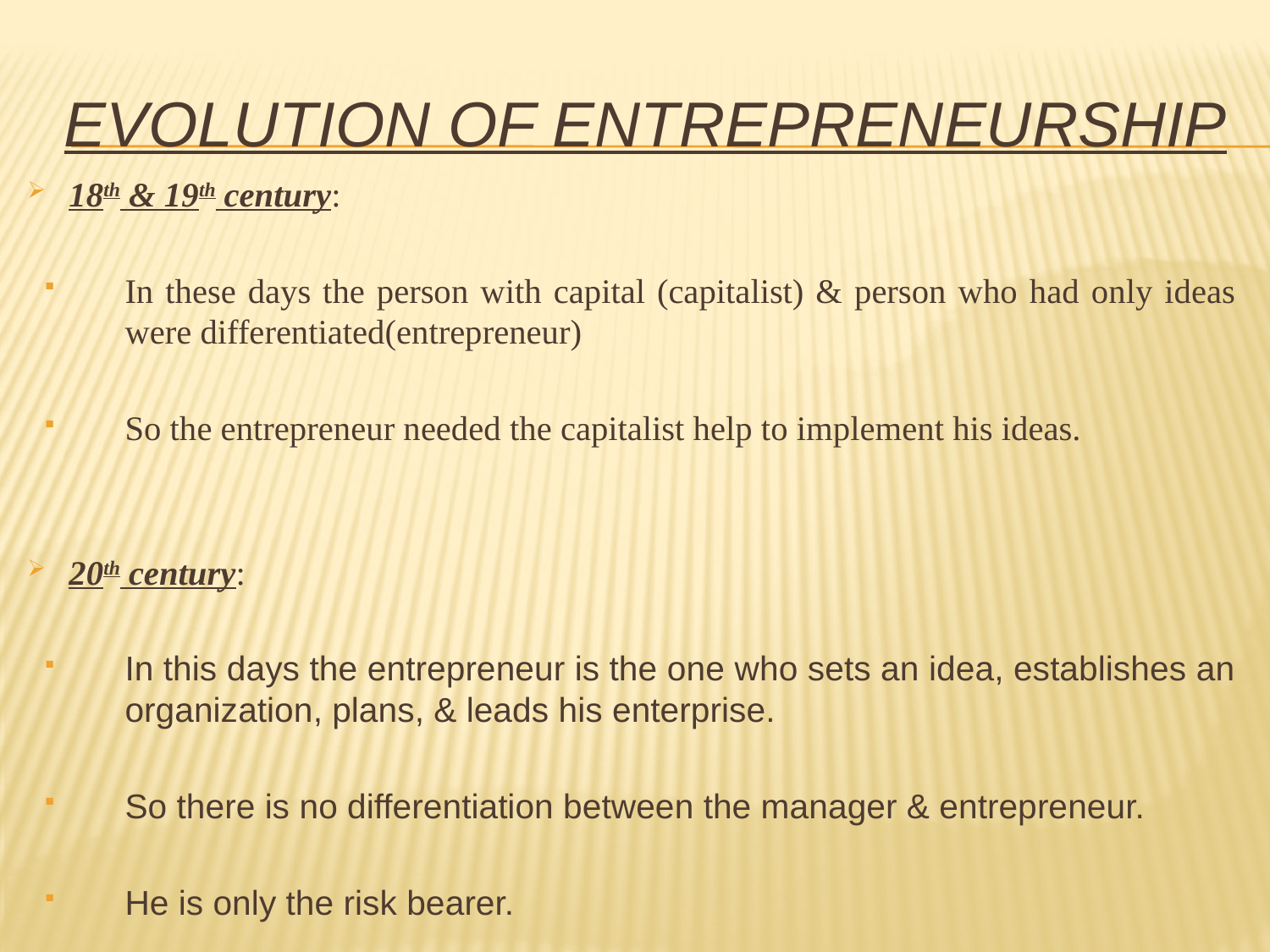

# Evolution of entrepreneurship
18th & 19th century:

In these days the person with capital (capitalist) & person who had only ideas were differentiated(entrepreneur)

So the entrepreneur needed the capitalist help to implement his ideas.

20th century:

In this days the entrepreneur is the one who sets an idea, establishes an organization, plans, & leads his enterprise.

So there is no differentiation between the manager & entrepreneur.

He is only the risk bearer.